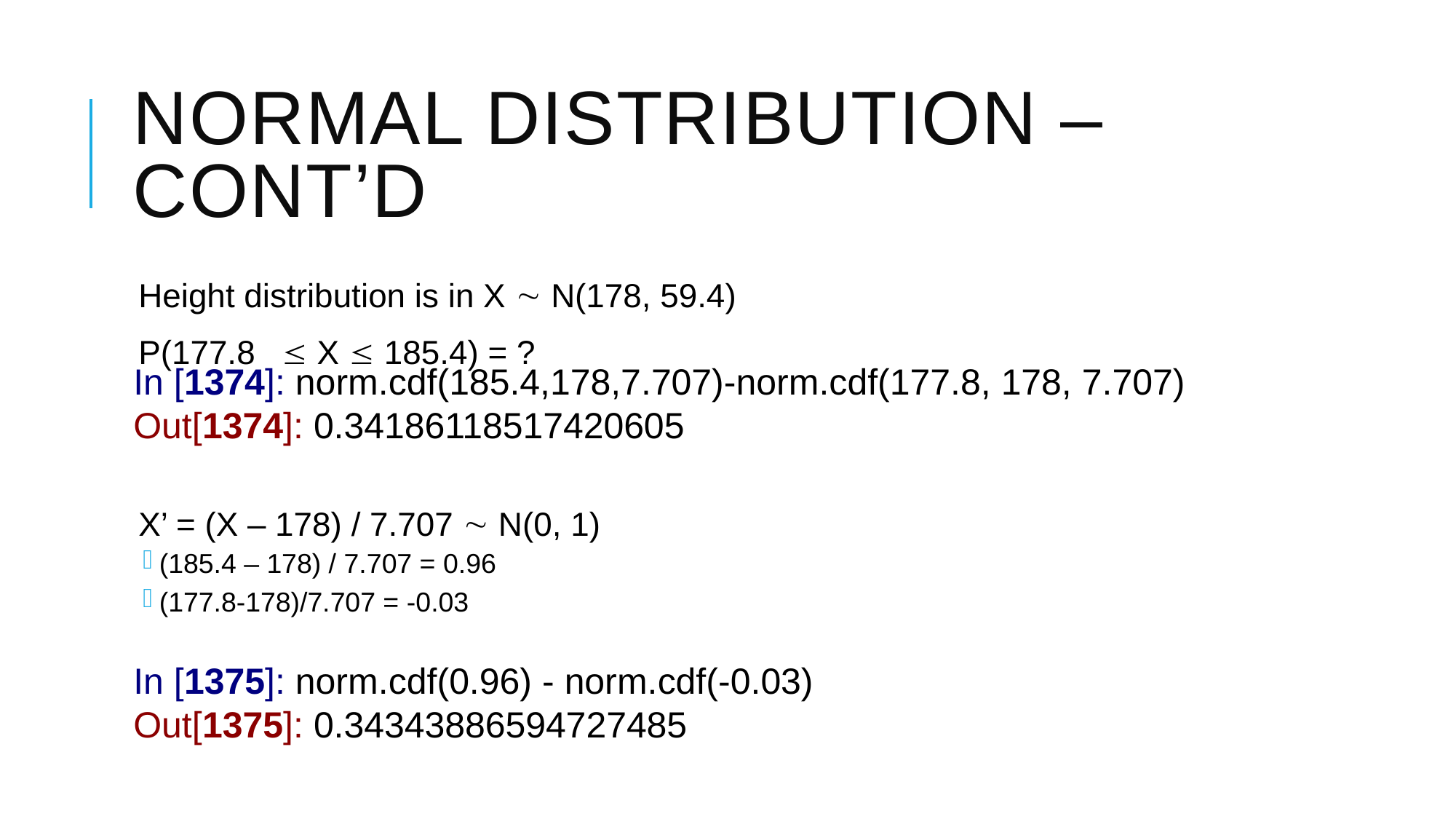

# Normal distribution – cont’d
Height distribution is in X ∼ N(178, 59.4)
P(177.8  ≤ X ≤ 185.4) = ?

X’ = (X – 178) / 7.707 ∼ N(0, 1)
(185.4 – 178) / 7.707 = 0.96
(177.8-178)/7.707 = -0.03
In [1374]: norm.cdf(185.4,178,7.707)-norm.cdf(177.8, 178, 7.707)
Out[1374]: 0.34186118517420605
In [1375]: norm.cdf(0.96) - norm.cdf(-0.03)
Out[1375]: 0.34343886594727485